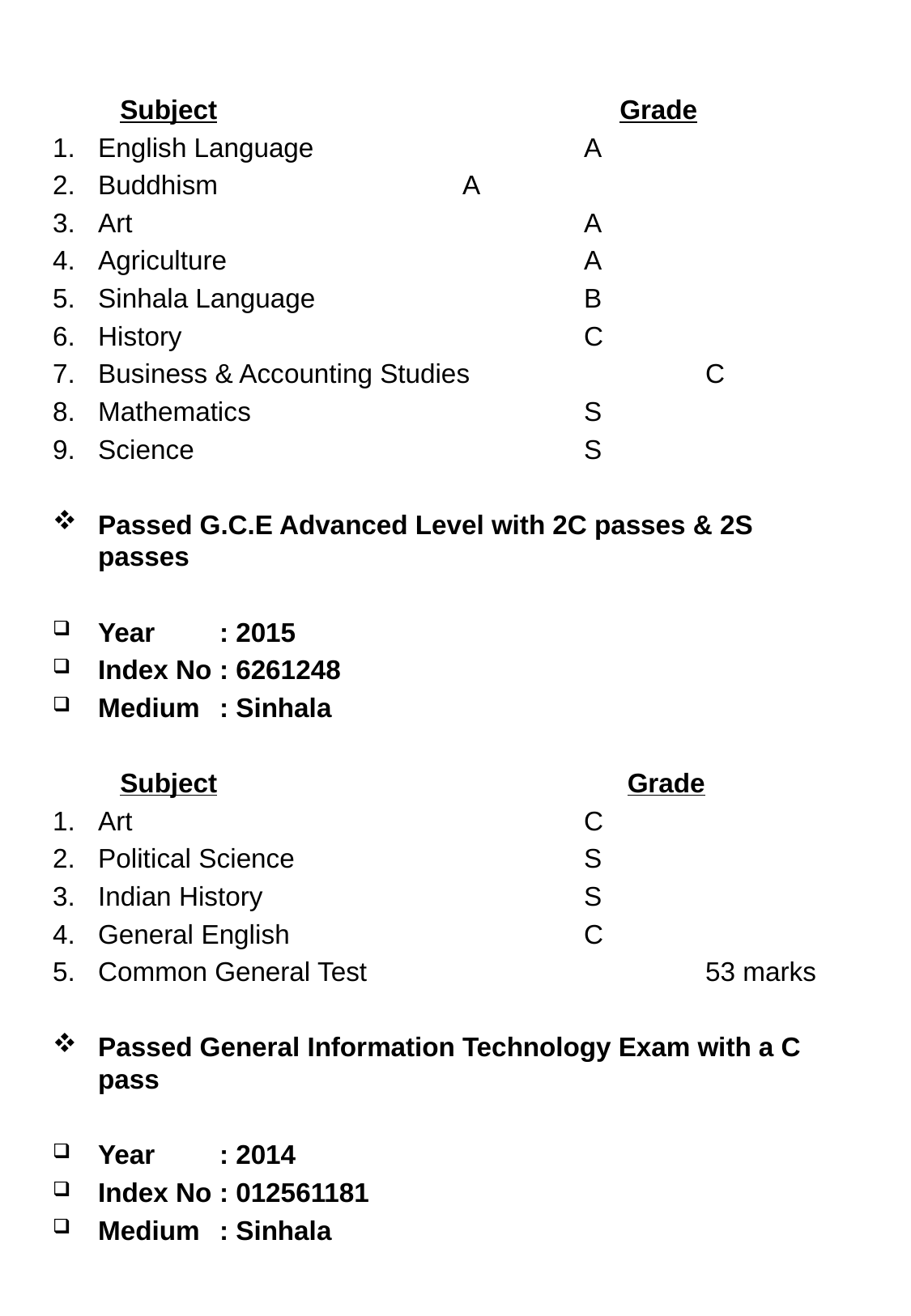

Subject			                     Grade
English Language			A
Buddhism			A
Art				A
Agriculture			A
Sinhala Language			B
History				C
Business & Accounting Studies		C
Mathematics			S
Science				S

Passed G.C.E Advanced Level with 2C passes & 2S passes

Year	: 2015
Index No	: 6261248
Medium	: Sinhala

         Subject			                      Grade
Art				C
Political Science			S
Indian History			S
General English			C
Common General Test			53 marks

Passed General Information Technology Exam with a C pass

Year	: 2014
Index No	: 012561181
Medium	: Sinhala